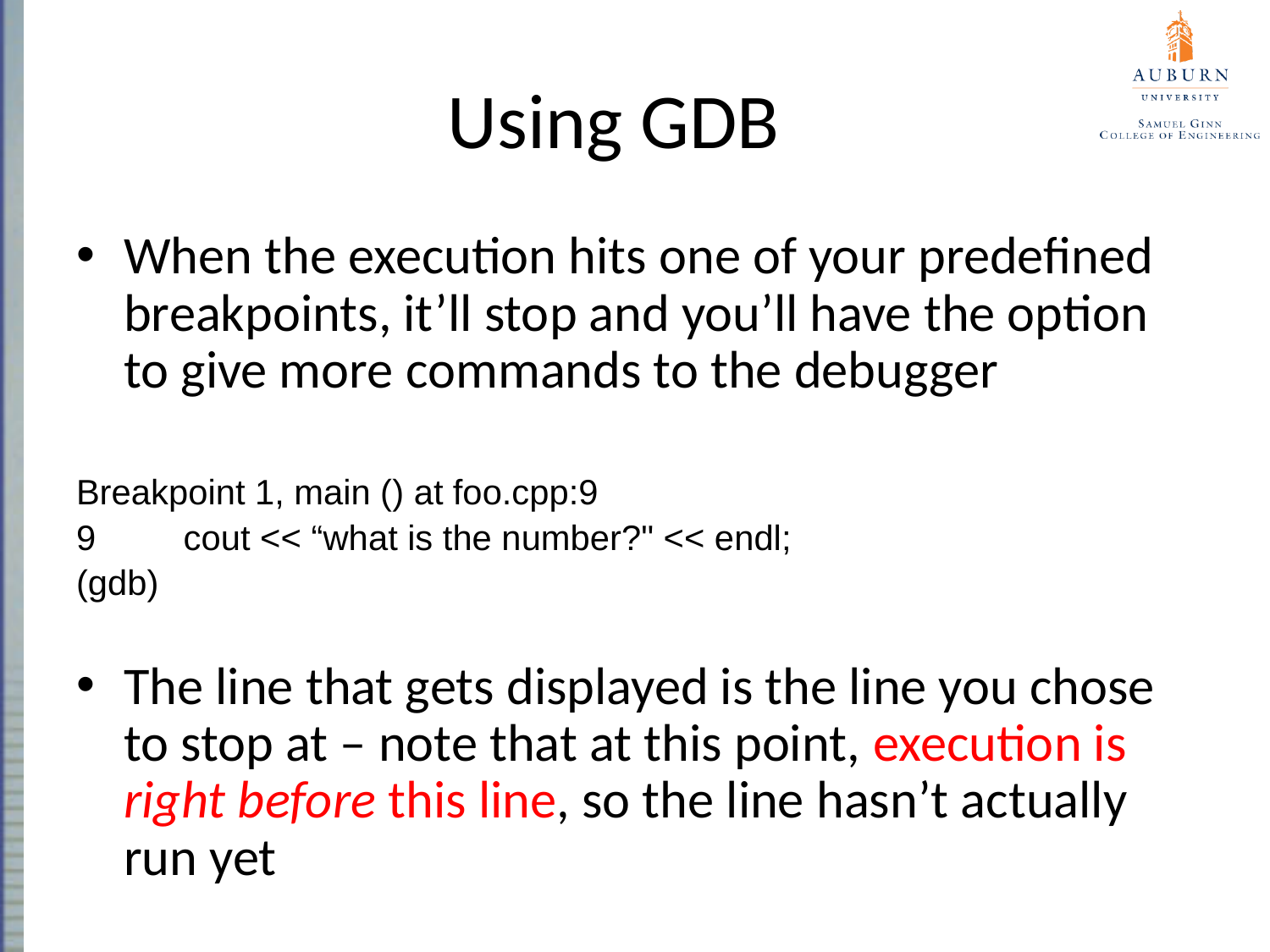

# Using GDB
When the execution hits one of your predefined breakpoints, it’ll stop and you’ll have the option to give more commands to the debugger

Breakpoint 1, main () at foo.cpp:9
9         cout << “what is the number?" << endl;
(gdb)

The line that gets displayed is the line you chose to stop at – note that at this point, execution is right before this line, so the line hasn’t actually run yet